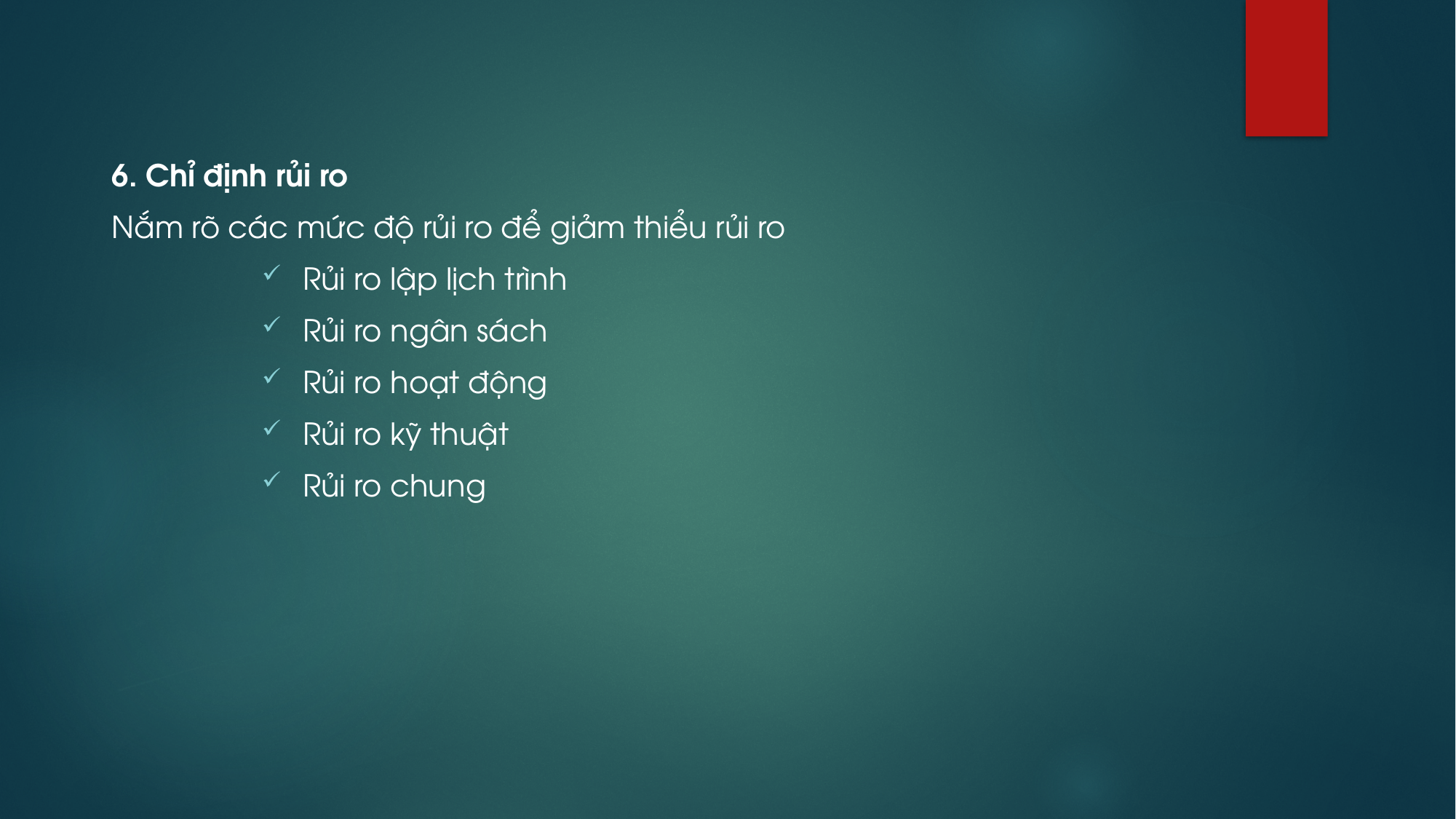

6. Chỉ định rủi ro
Nắm rõ các mức độ rủi ro để giảm thiểu rủi ro
Rủi ro lập lịch trình
Rủi ro ngân sách
Rủi ro hoạt động
Rủi ro kỹ thuật
Rủi ro chung